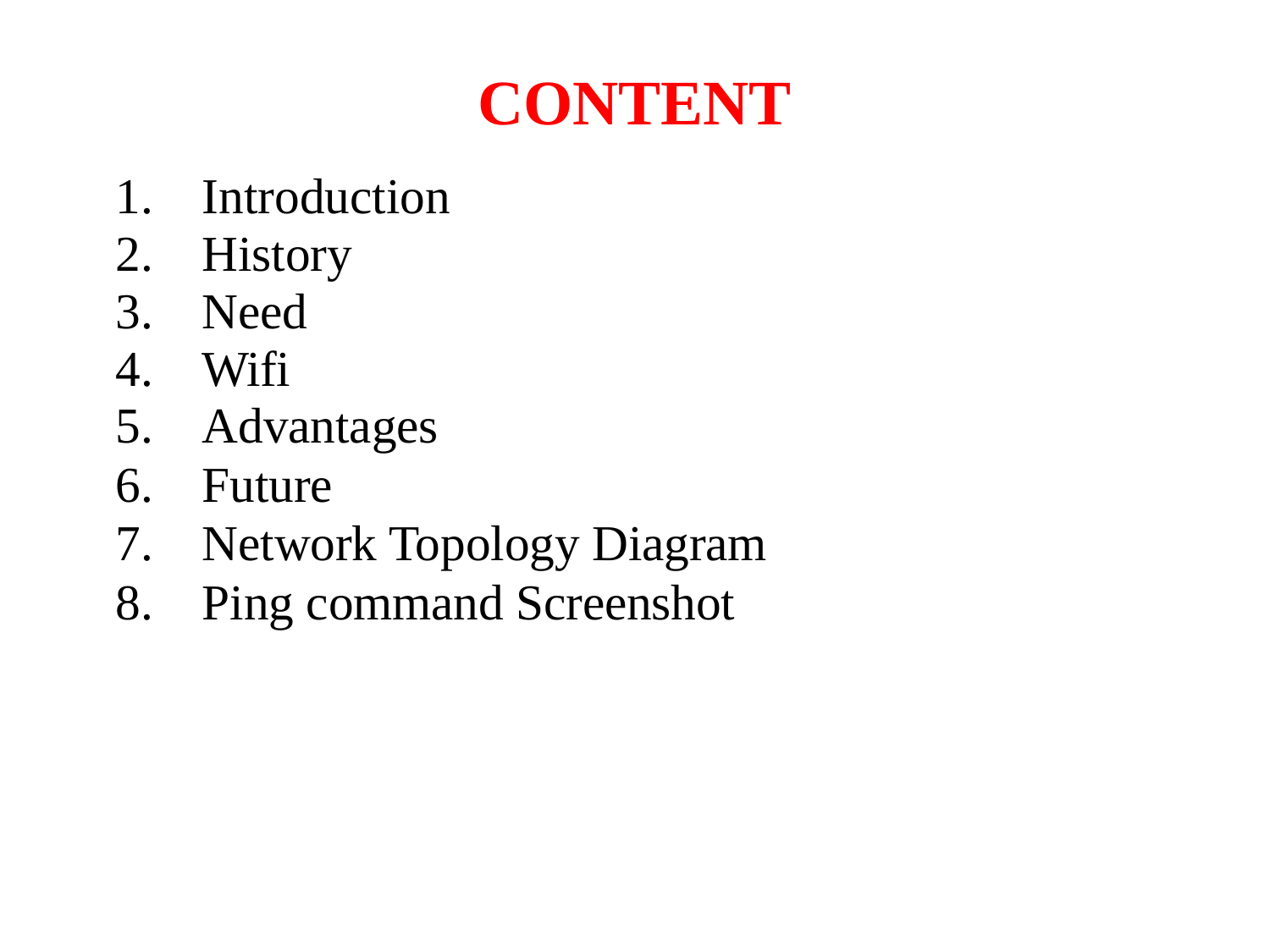

# CONTENT
Introduction
History
Need
Wifi
Advantages
Future
Network Topology Diagram
Ping command Screenshot